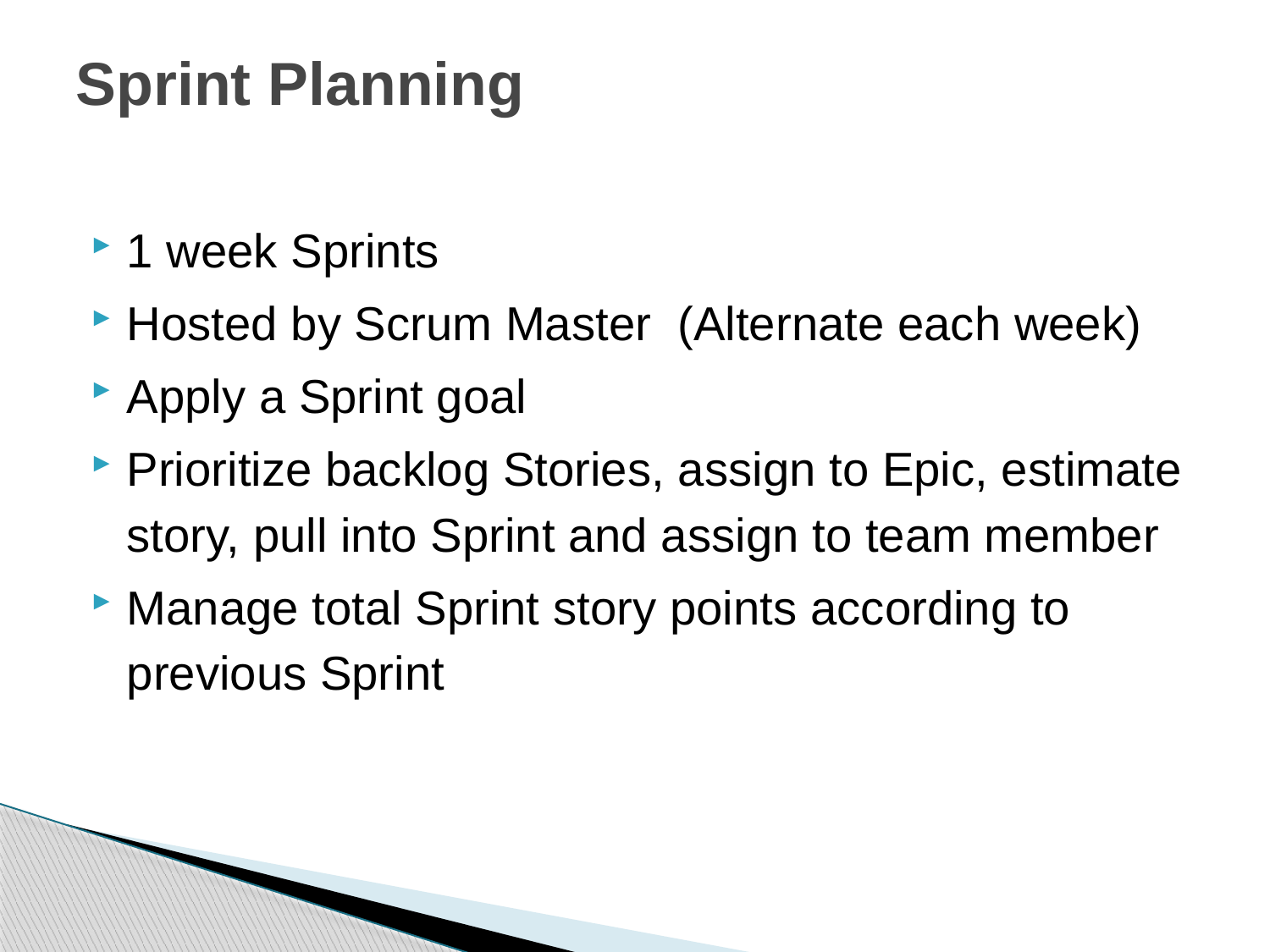

# Sprint Planning
1 week Sprints
Hosted by Scrum Master  (Alternate each week)
Apply a Sprint goal
Prioritize backlog Stories, assign to Epic, estimate story, pull into Sprint and assign to team member
Manage total Sprint story points according to previous Sprint